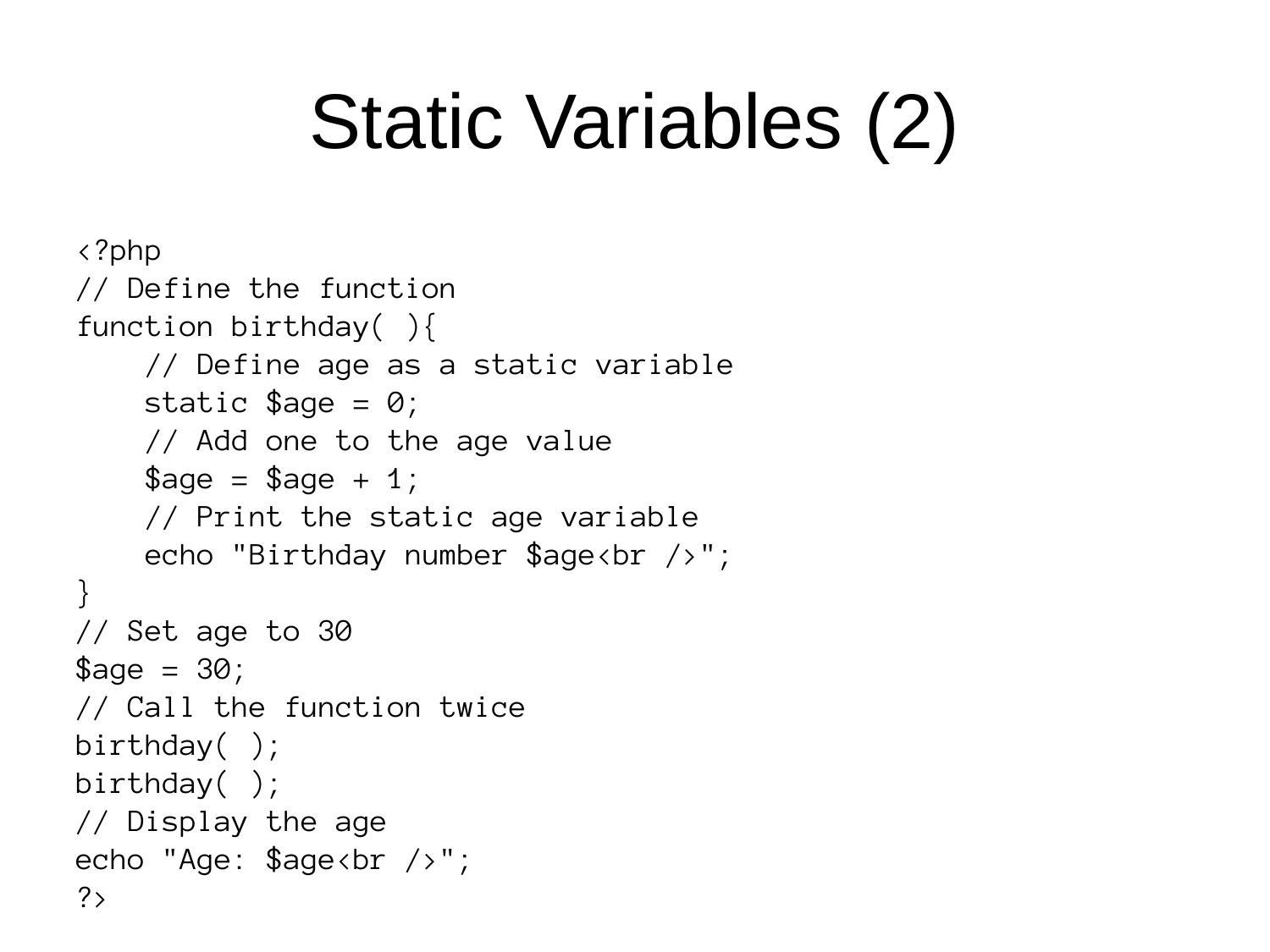

# Static Variables (2)
<?php
// Define the function
function birthday( ){
    // Define age as a static variable
    static $age = 0;
    // Add one to the age value
    $age = $age + 1;
    // Print the static age variable
    echo "Birthday number $age<br />";
}
// Set age to 30
$age = 30;
// Call the function twice
birthday( );
birthday( );
// Display the age
echo "Age: $age<br />";
?>